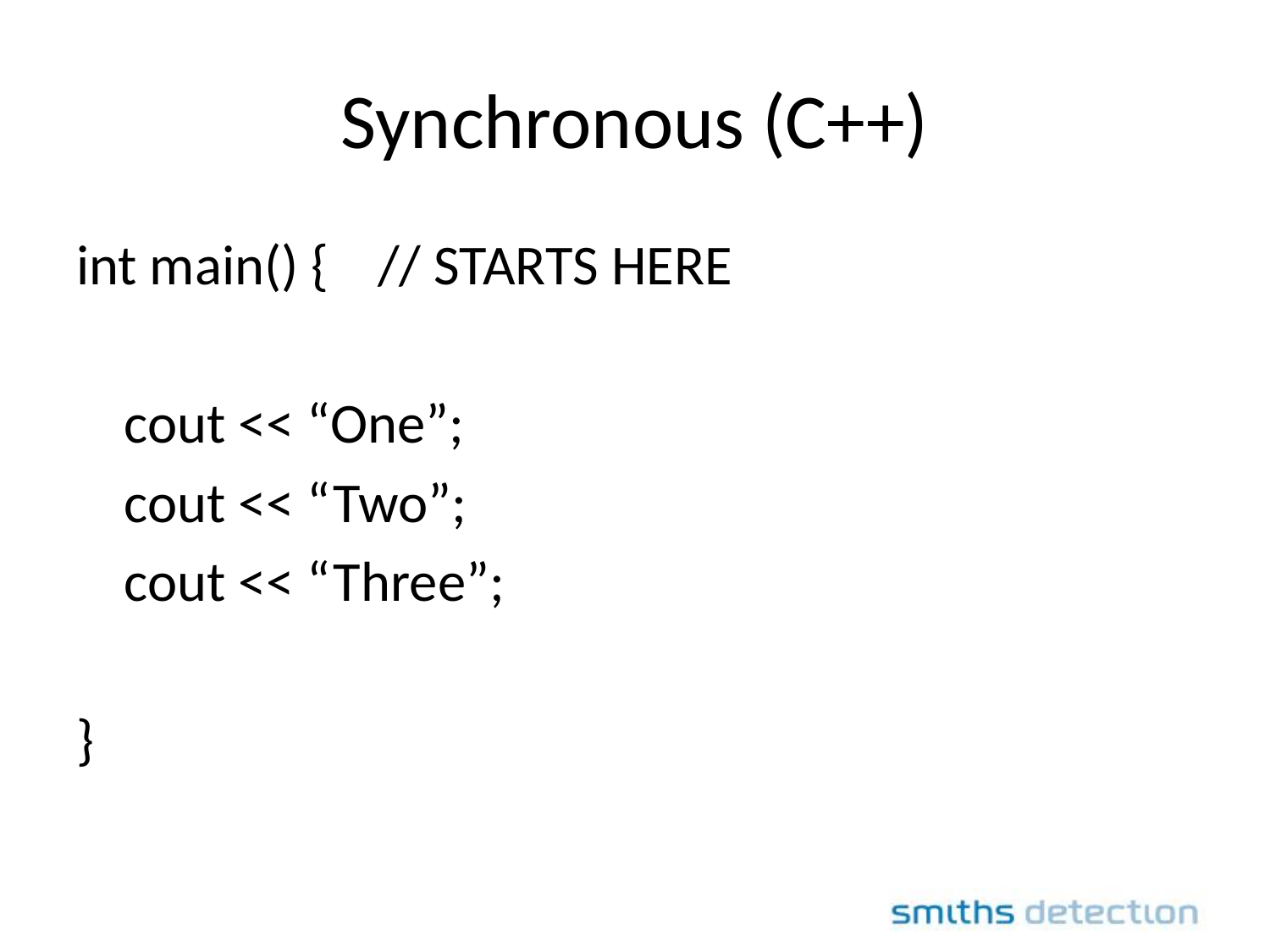

# Synchronous (C++)
int main() { 	// STARTS HERE

	cout << “One”;
	cout << “Two”;
	cout << “Three”;

}